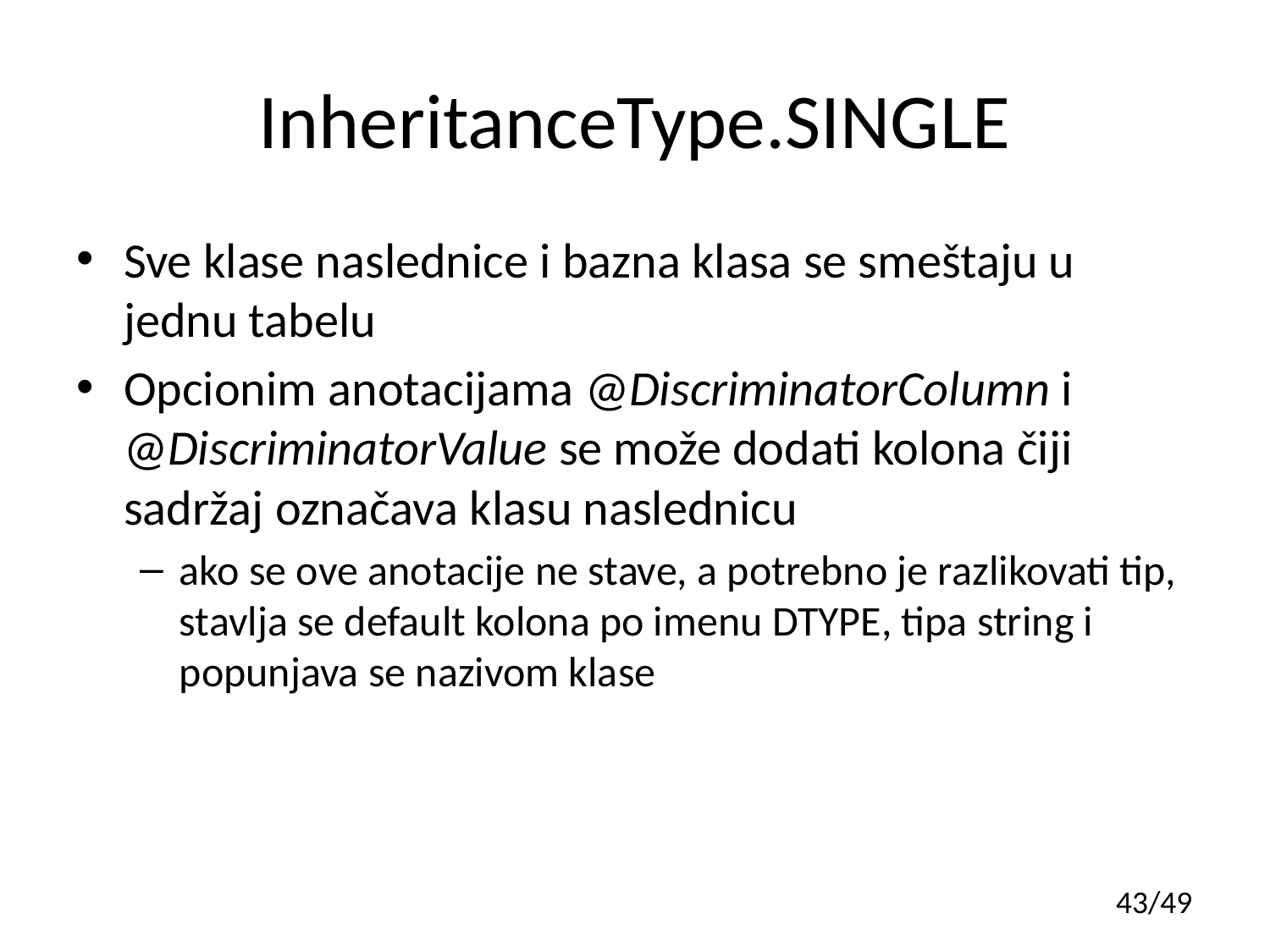

# InheritanceType.SINGLE
Sve klase naslednice i bazna klasa se smeštaju u jednu tabelu
Opcionim anotacijama @DiscriminatorColumn i @DiscriminatorValue se može dodati kolona čiji sadržaj označava klasu naslednicu
ako se ove anotacije ne stave, a potrebno je razlikovati tip, stavlja se default kolona po imenu DTYPE, tipa string i popunjava se nazivom klase